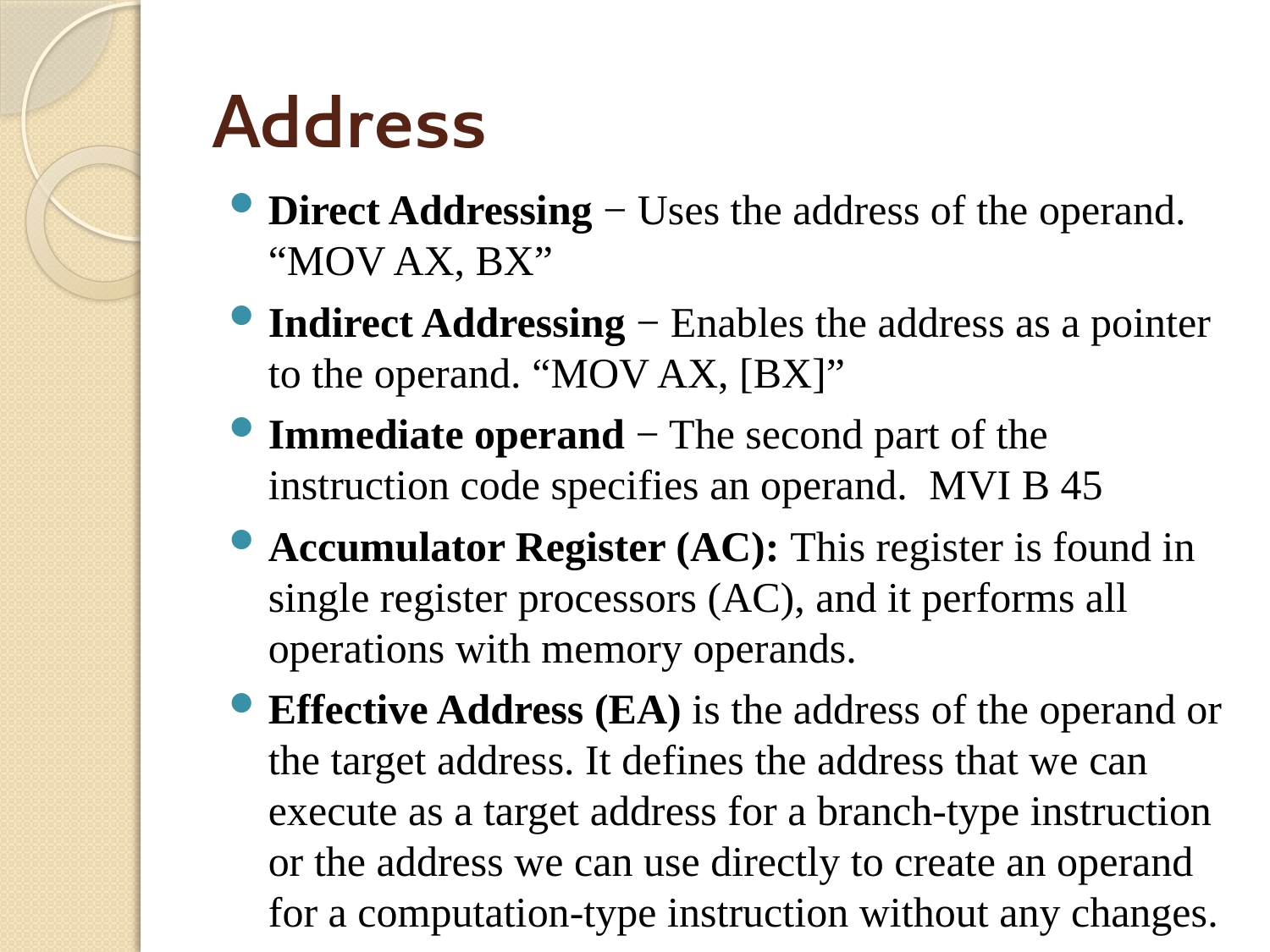

# Address
Direct Addressing − Uses the address of the operand. “MOV AX, BX”
Indirect Addressing − Enables the address as a pointer to the operand. “MOV AX, [BX]”
Immediate operand − The second part of the instruction code specifies an operand.  MVI B 45
Accumulator Register (AC): This register is found in single register processors (AC), and it performs all operations with memory operands.
Effective Address (EA) is the address of the operand or the target address. It defines the address that we can execute as a target address for a branch-type instruction or the address we can use directly to create an operand for a computation-type instruction without any changes.